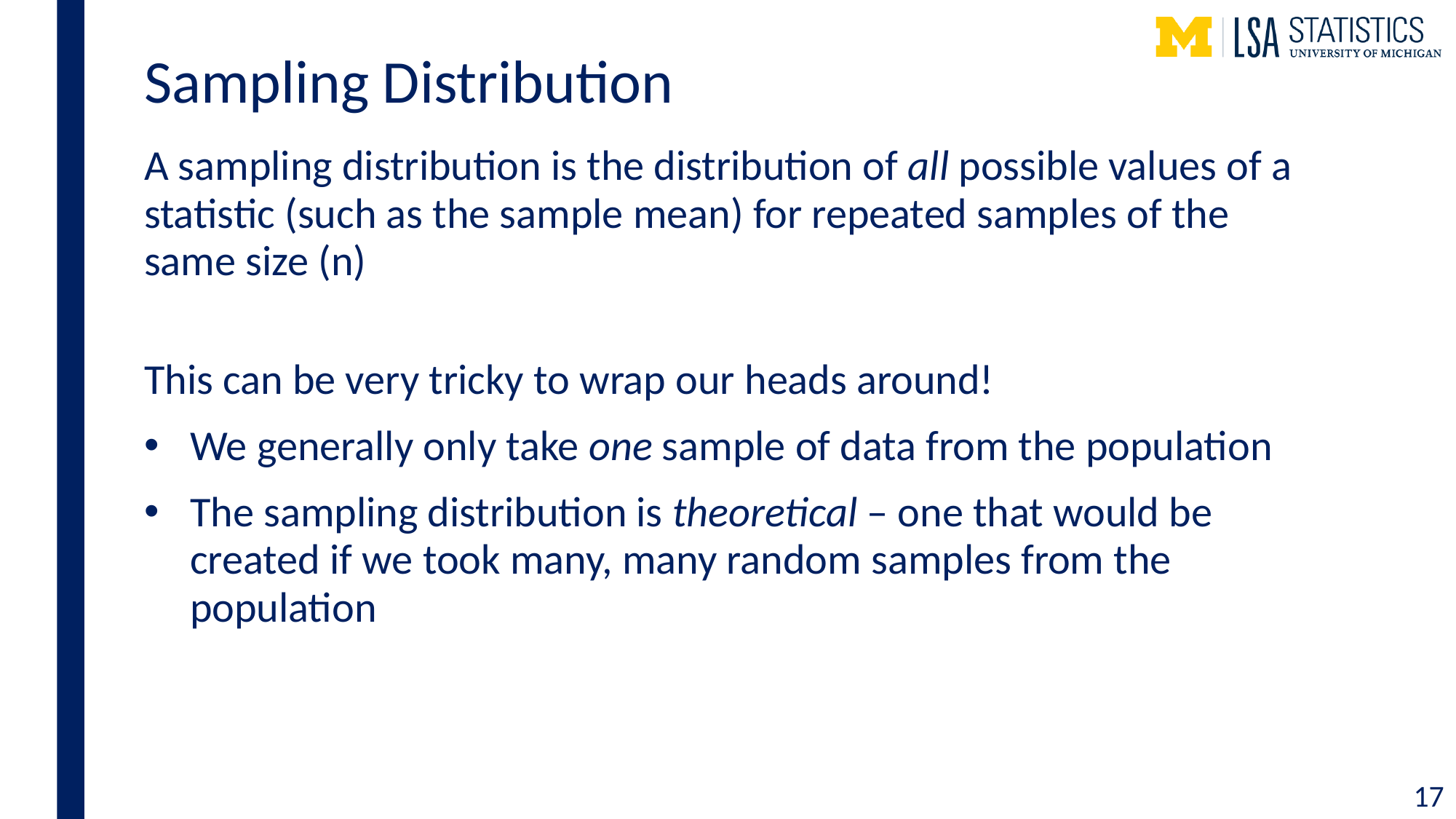

# Sampling Distribution
A sampling distribution is the distribution of all possible values of a statistic (such as the sample mean) for repeated samples of the same size (n)

This can be very tricky to wrap our heads around!
We generally only take one sample of data from the population
The sampling distribution is theoretical – one that would be created if we took many, many random samples from the population

17